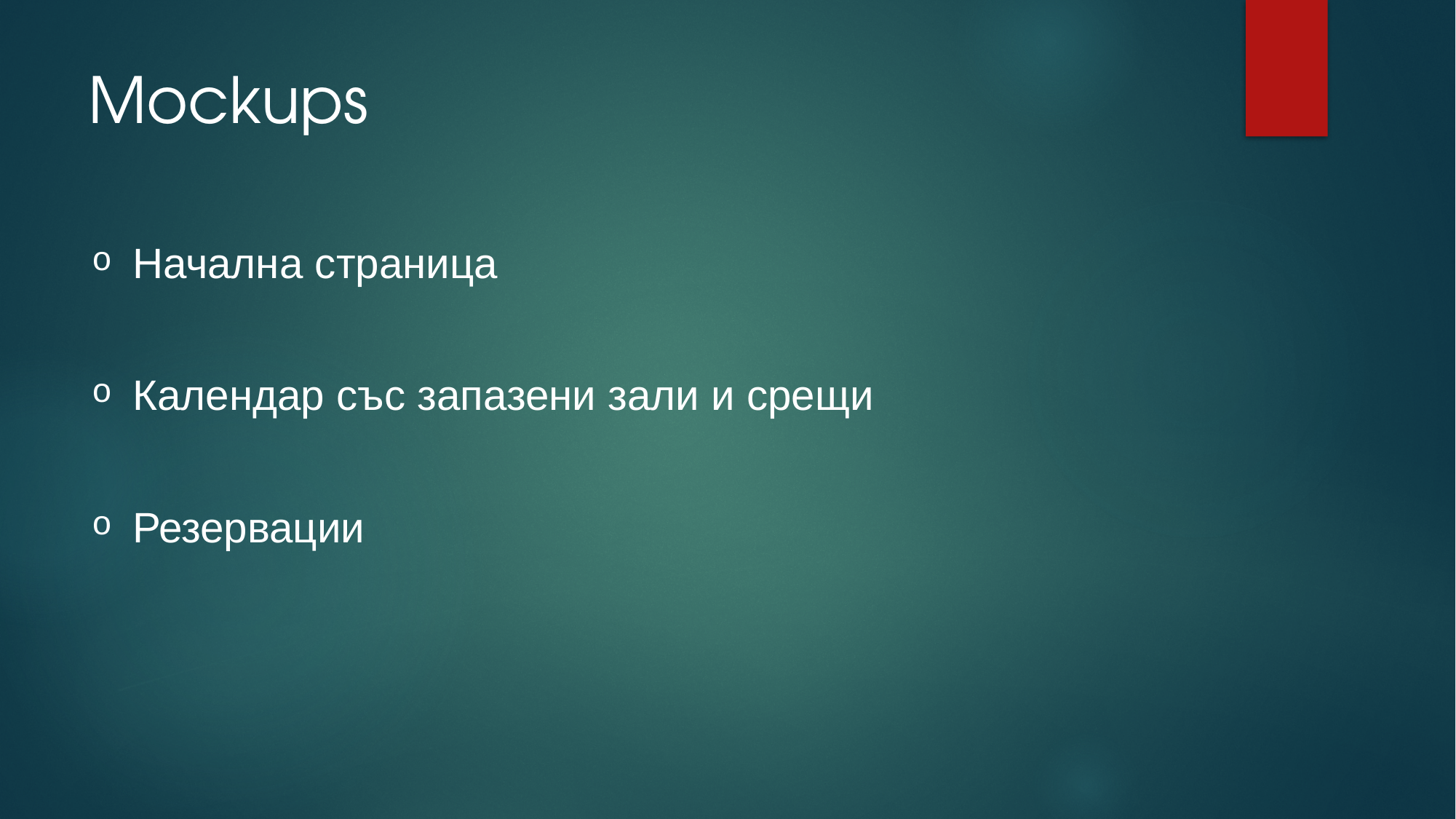

# Mockups
Начална страница

Календар със запазени зали и срещи

Резервации